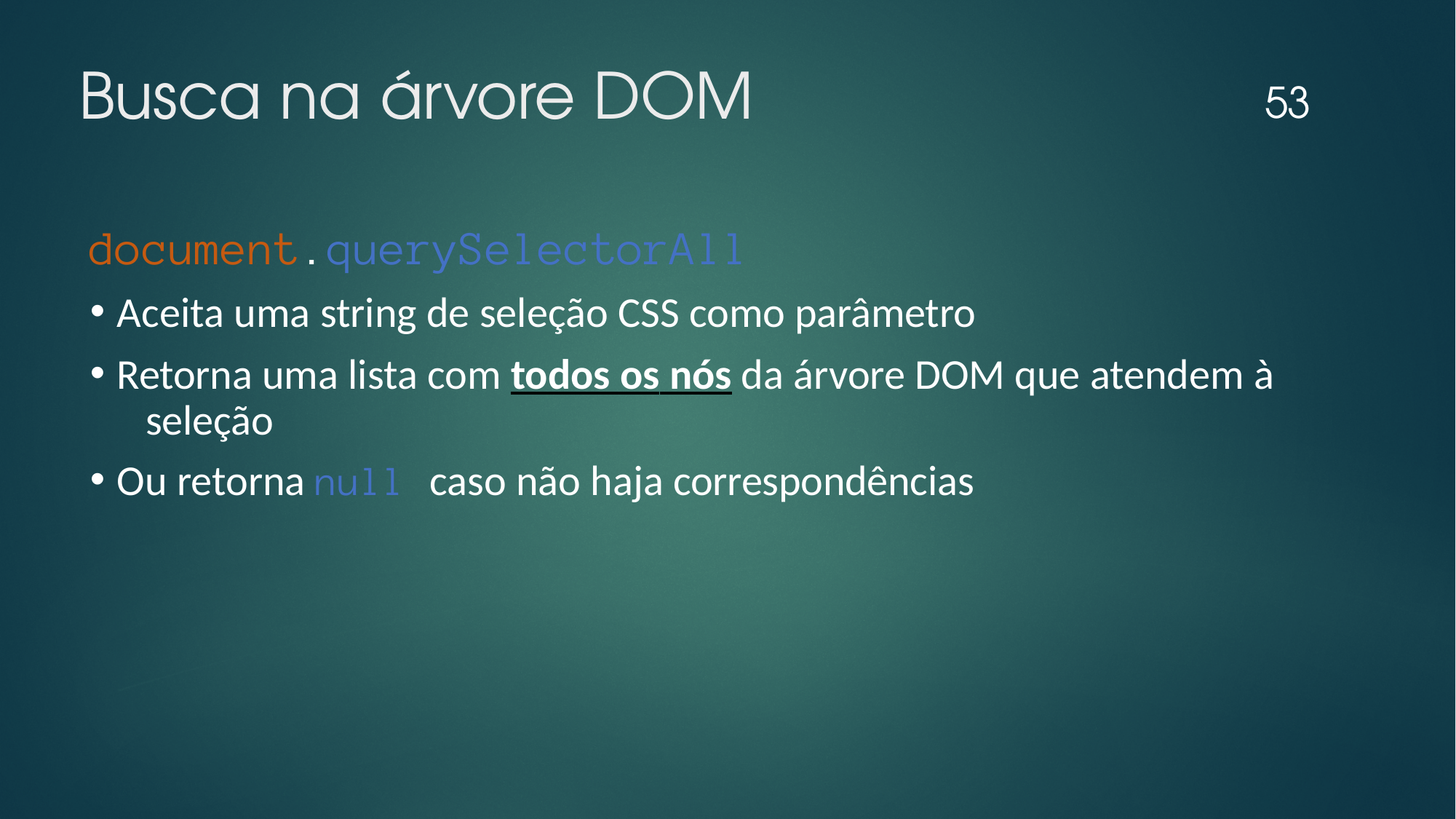

53
# Busca na árvore DOM
document.querySelectorAll
Aceita uma string de seleção CSS como parâmetro
Retorna uma lista com todos os nós da árvore DOM que atendem à 	seleção
Ou retorna null caso não haja correspondências